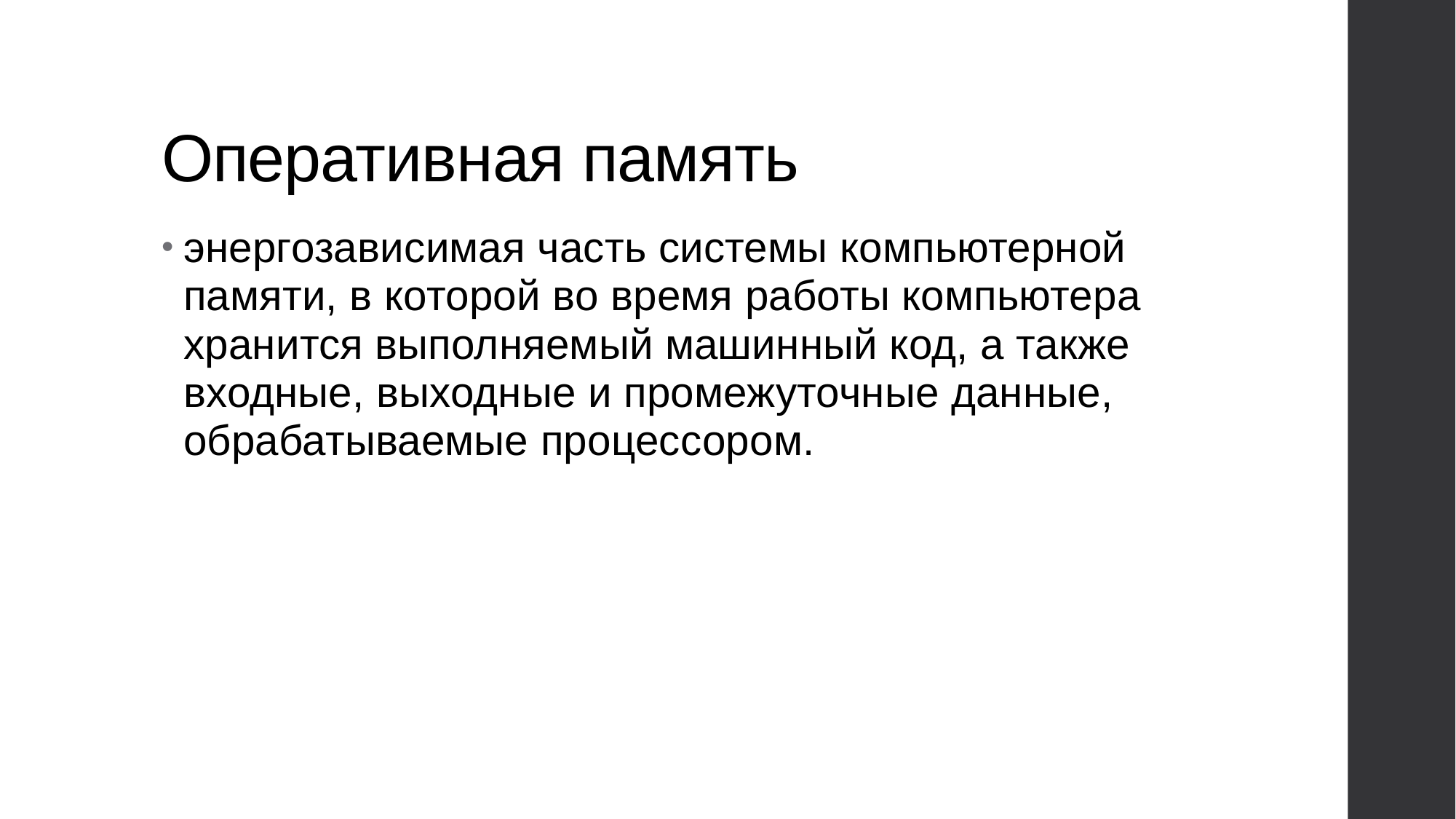

# Оперативная память
энергозависимая часть системы компьютерной памяти, в которой во время работы компьютера хранится выполняемый машинный код, а также входные, выходные и промежуточные данные, обрабатываемые процессором.